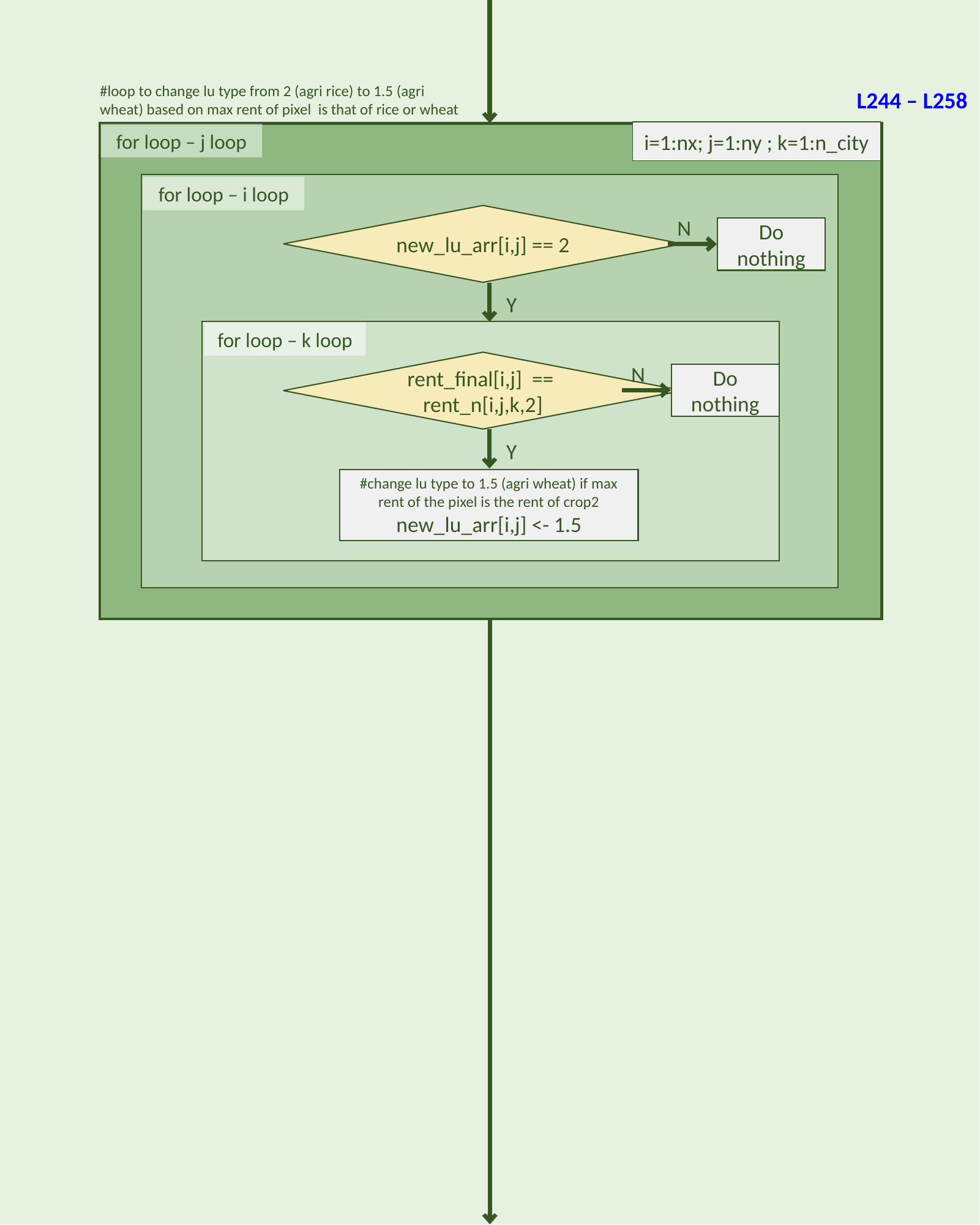

#loop to change lu type from 2 (agri rice) to 1.5 (agri wheat) based on max rent of pixel  is that of rice or wheat
L244 – L258
i=1:nx; j=1:ny ; k=1:n_city

for loop – j loop

for loop – i loop
new_lu_arr[i,j] == 2
N
Do nothing
Y

for loop – k loop
rent_final[i,j]  ==  rent_n[i,j,k,2]
N
Do nothing
Y
#change lu type to 1.5 (agri wheat) if max rent of the pixel is the rent of crop2
new_lu_arr[i,j] <- 1.5